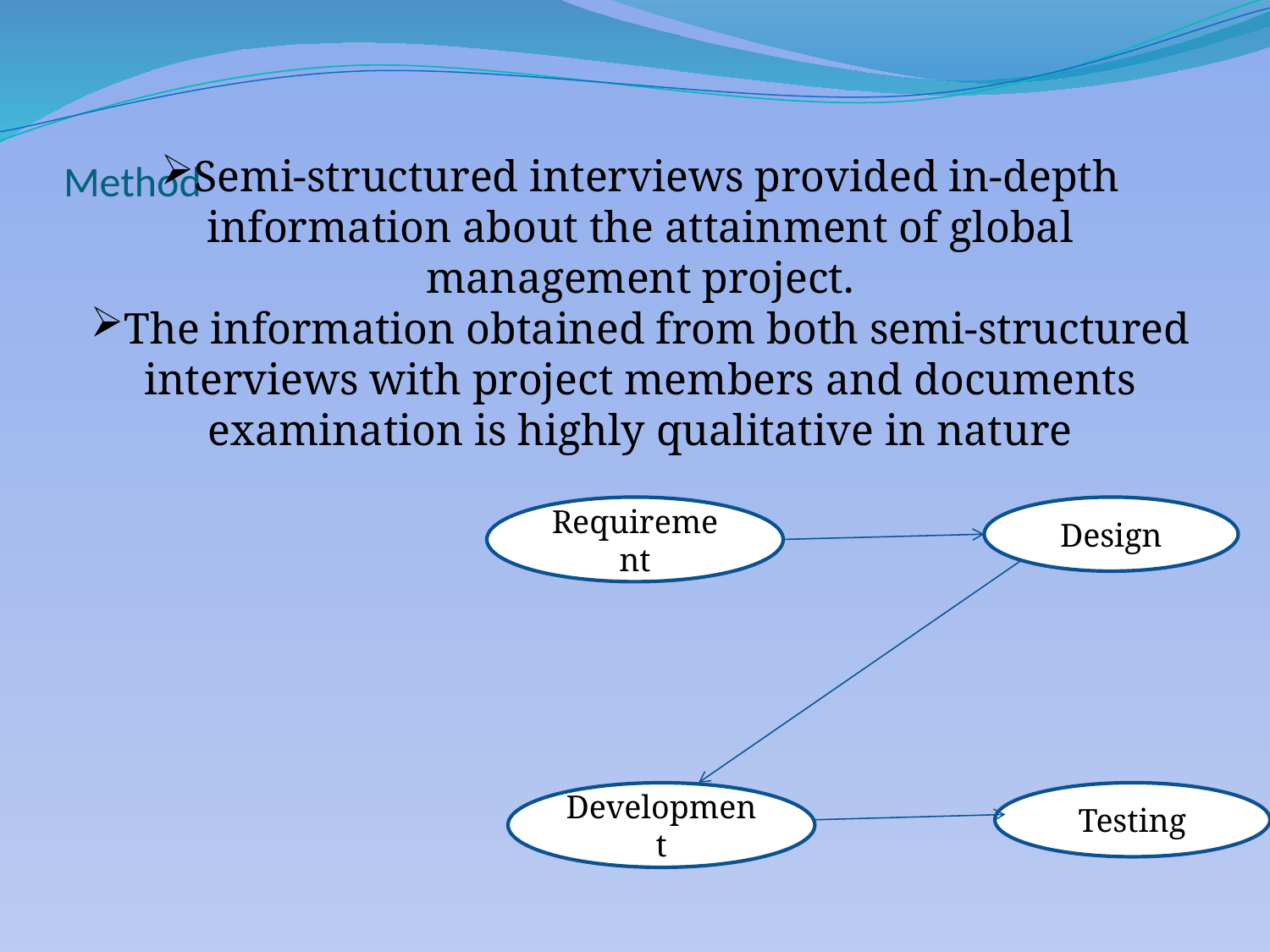

# Method
Semi-structured interviews provided in-depth information about the attainment of global management project.
The information obtained from both semi-structured interviews with project members and documents examination is highly qualitative in nature
Requirement
Design
Development
Testing